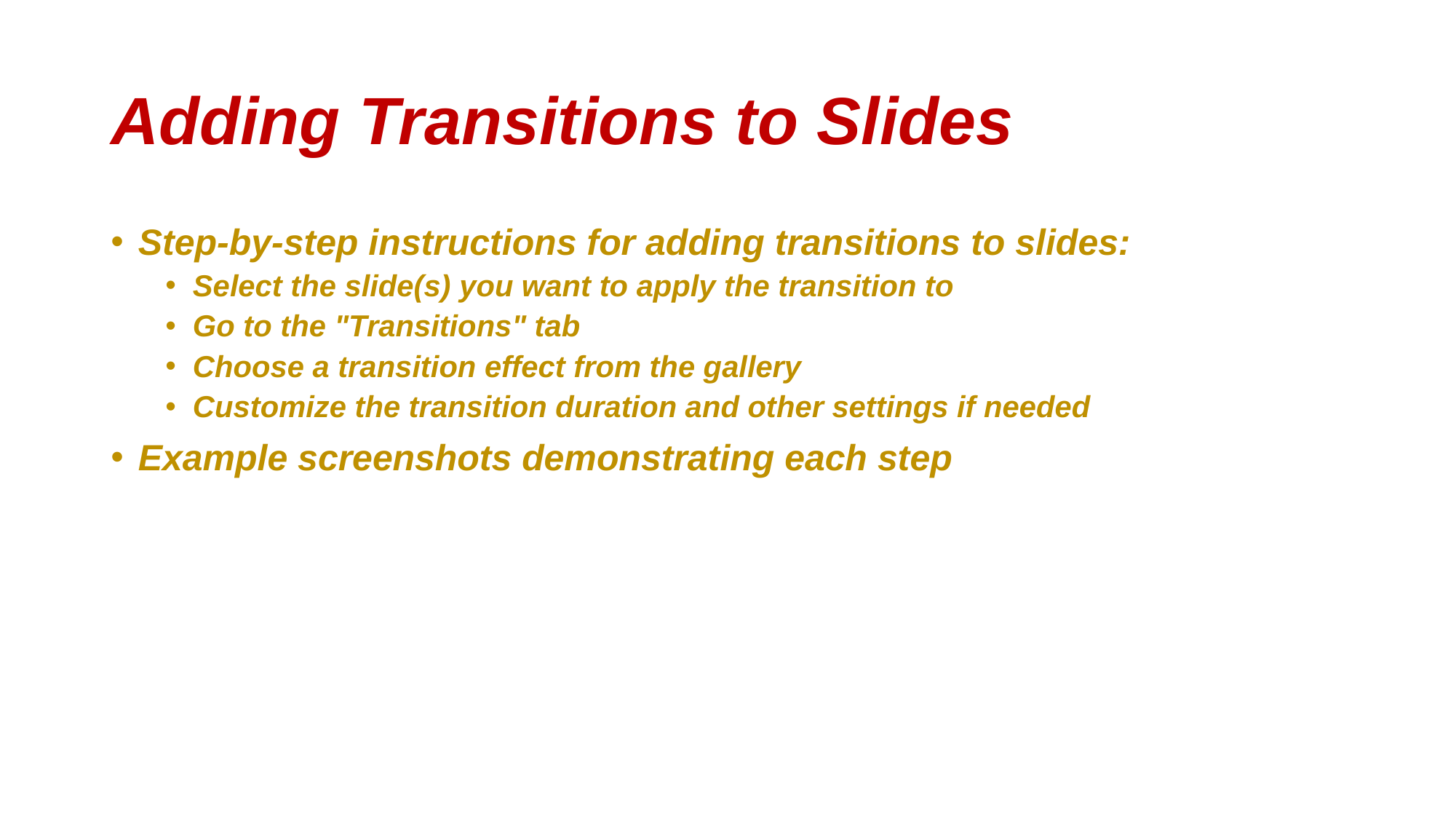

# Adding Transitions to Slides
Step-by-step instructions for adding transitions to slides:
Select the slide(s) you want to apply the transition to
Go to the "Transitions" tab
Choose a transition effect from the gallery
Customize the transition duration and other settings if needed
Example screenshots demonstrating each step